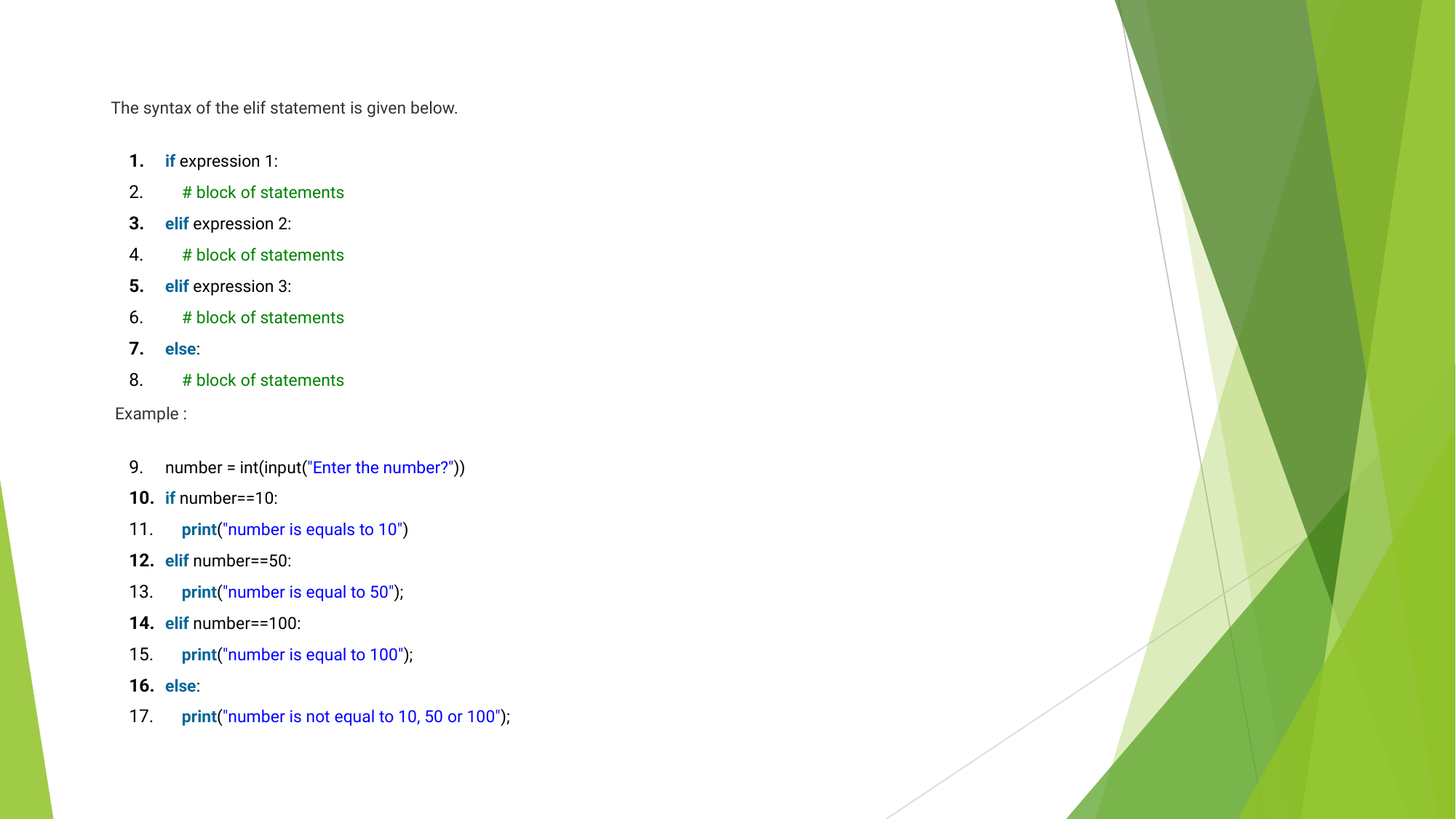

The syntax of the elif statement is given below.
if expression 1:
    # block of statements
elif expression 2:
    # block of statements
elif expression 3:
    # block of statements
else:
    # block of statements
 Example :
number = int(input("Enter the number?"))
if number==10:
    print("number is equals to 10")
elif number==50:
    print("number is equal to 50");
elif number==100:
    print("number is equal to 100");
else:
    print("number is not equal to 10, 50 or 100");